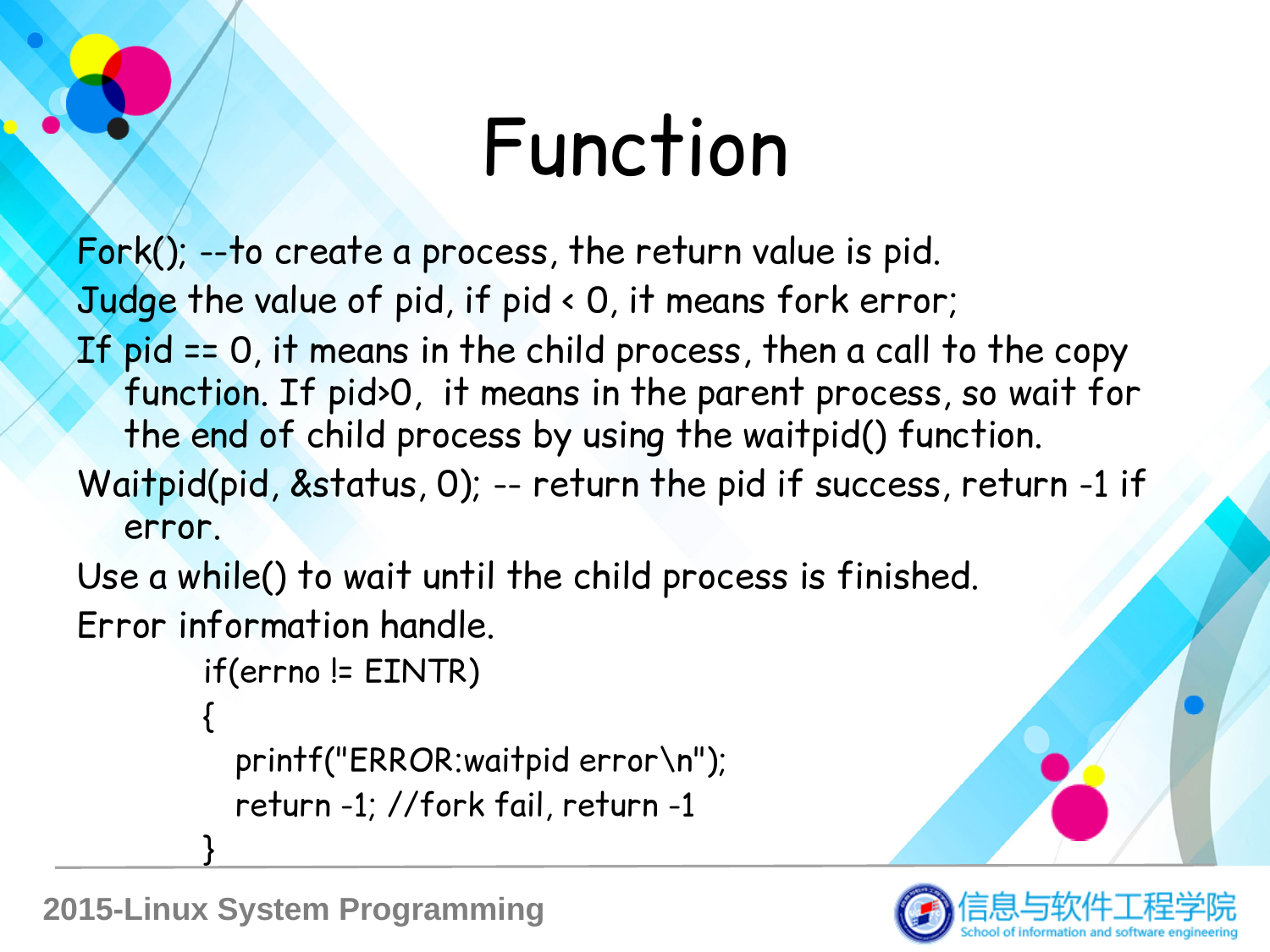

# Function
Fork(); --to create a process, the return value is pid.
Judge the value of pid, if pid < 0, it means fork error;
If pid == 0, it means in the child process, then a call to the copy function. If pid>0,  it means in the parent process, so wait for the end of child process by using the waitpid() function.
Waitpid(pid, &status, 0); -- return the pid if success, return -1 if error.
Use a while() to wait until the child process is finished.
Error information handle.
if(errno != EINTR)
{
	printf("ERROR:waitpid error\n");
	return -1; //fork fail, return -1
}